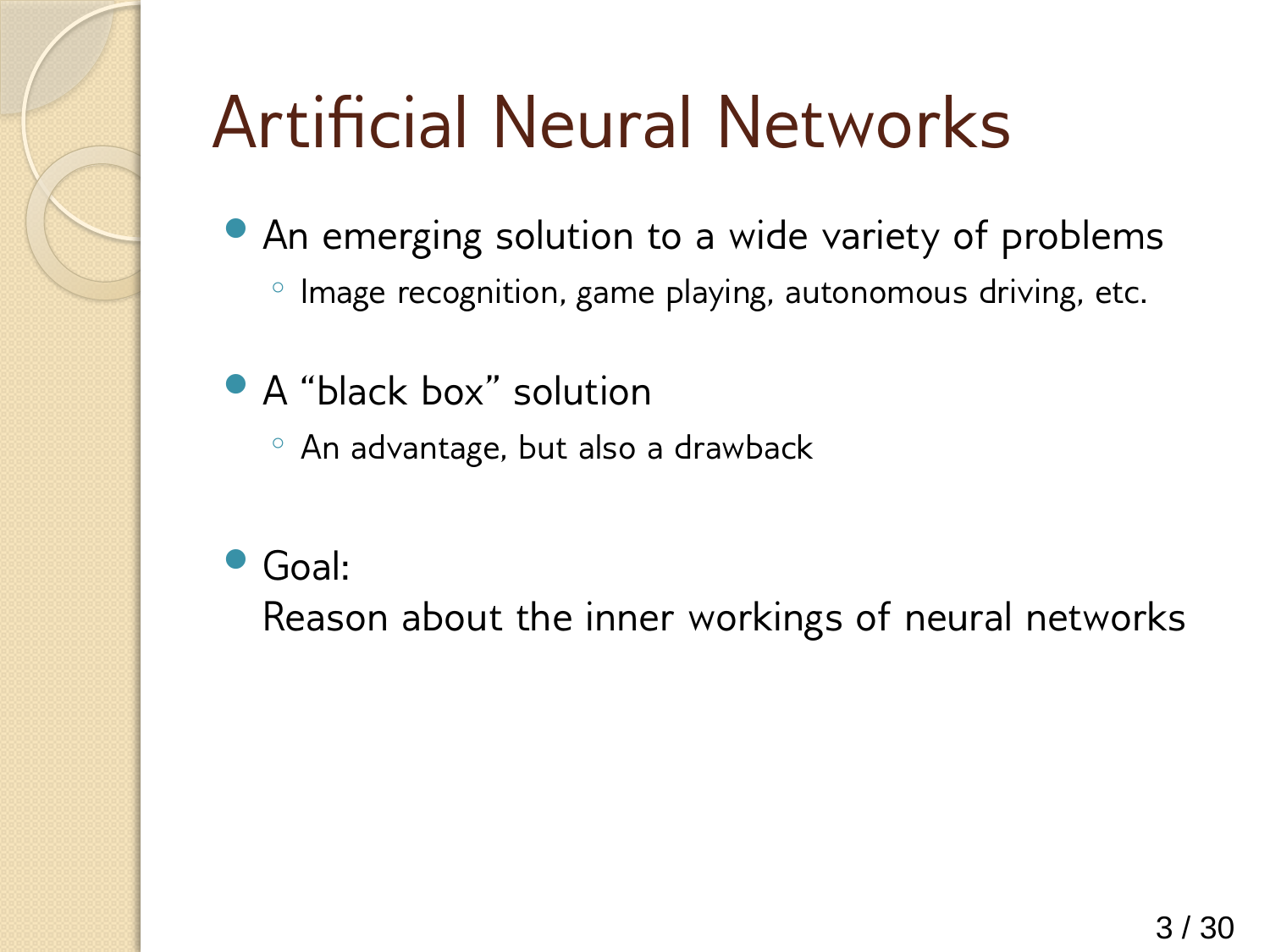

# Artificial Neural Networks
An emerging solution to a wide variety of problems
Image recognition, game playing, autonomous driving, etc.
A “black box” solution
An advantage, but also a drawback

Goal:
Reason about the inner workings of neural networks